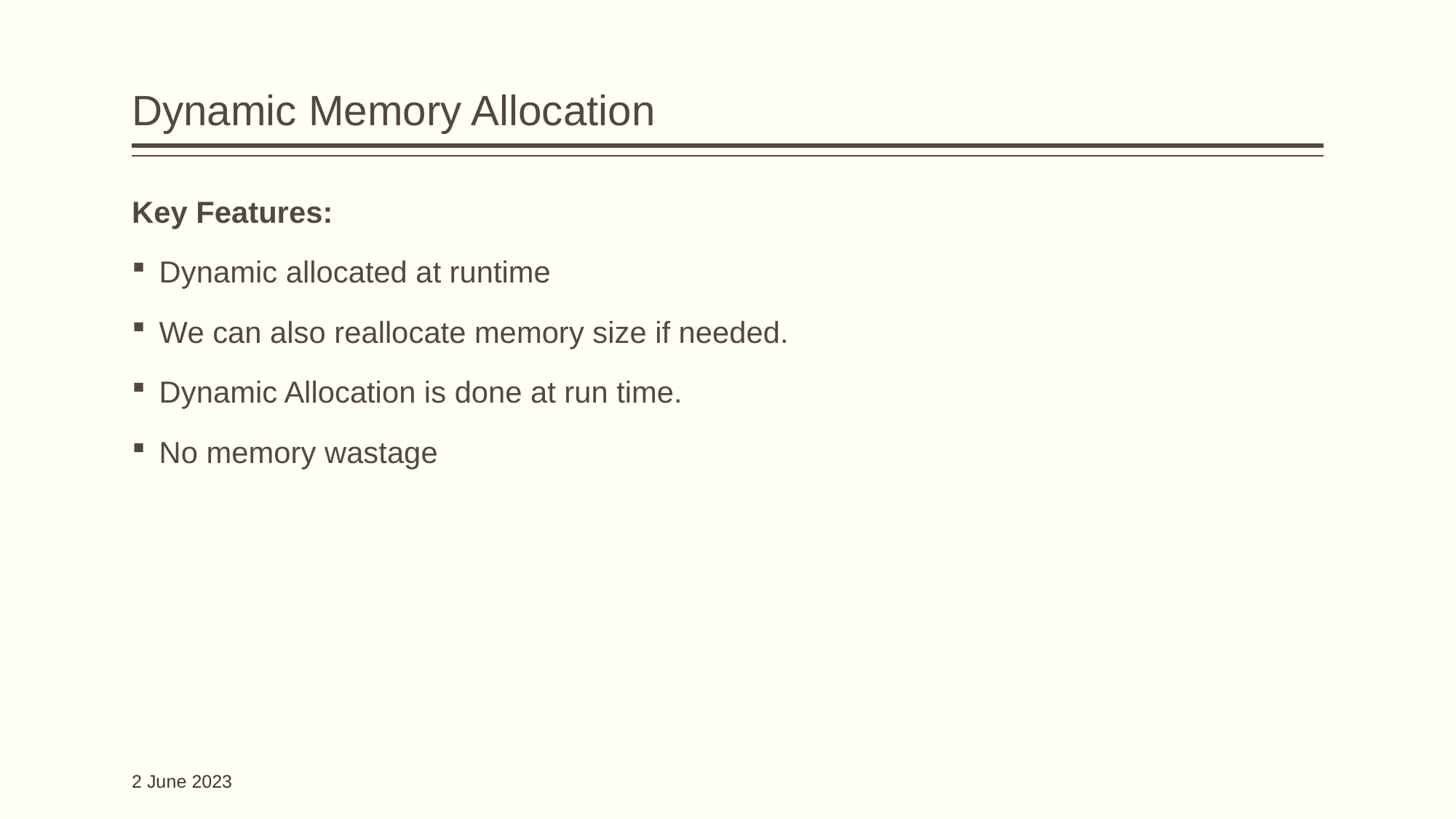

# Dynamic Memory Allocation
Key Features:
Dynamic allocated at runtime
We can also reallocate memory size if needed.
Dynamic Allocation is done at run time.
No memory wastage

2 June 2023